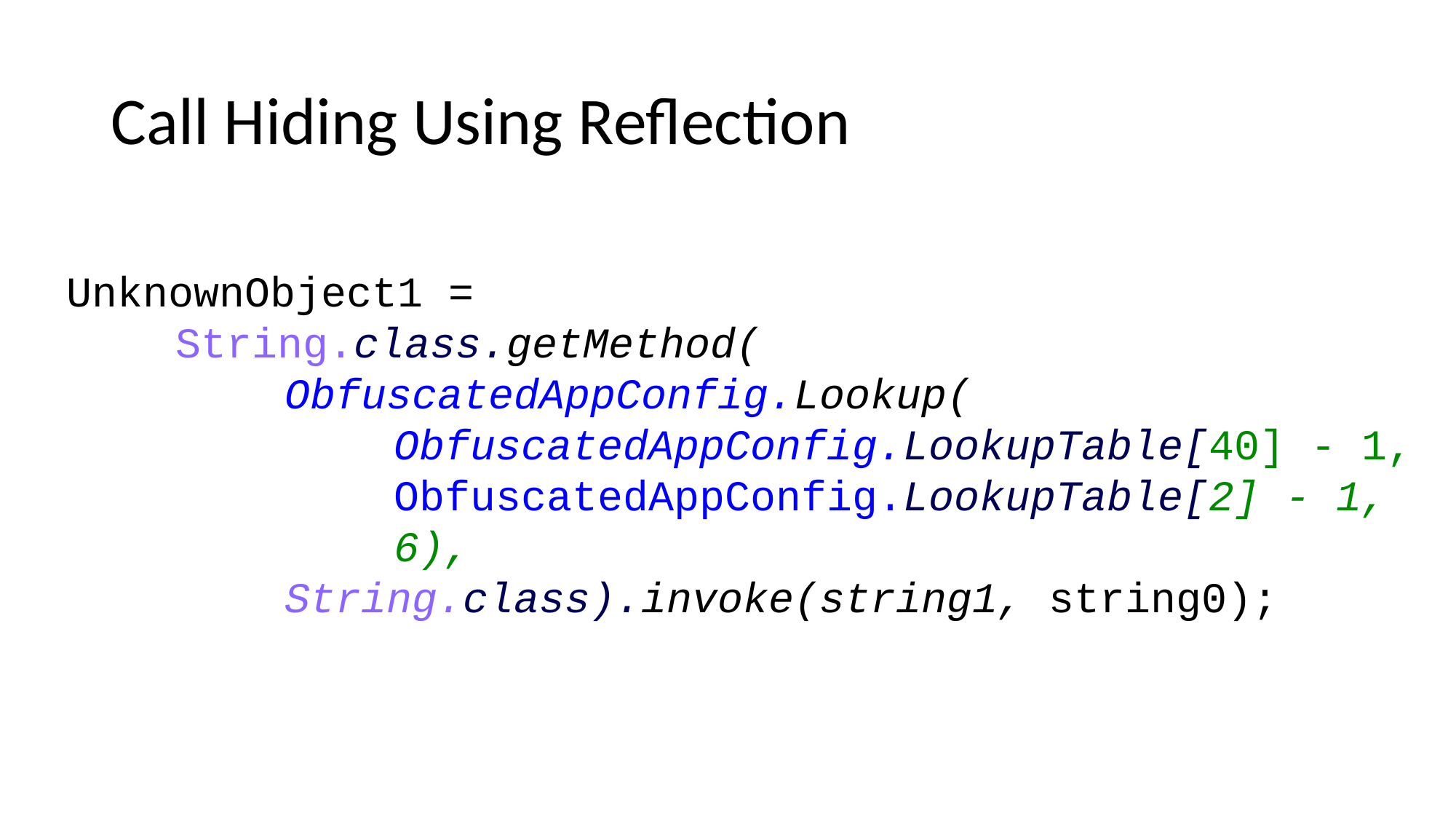

# Call Hiding Using Reflection
UnknownObject1 =
	String.class.getMethod(
		ObfuscatedAppConfig.Lookup(
			ObfuscatedAppConfig.LookupTable[40] - 1,
			ObfuscatedAppConfig.LookupTable[2] - 1,
			6),
		String.class).invoke(string1, string0);